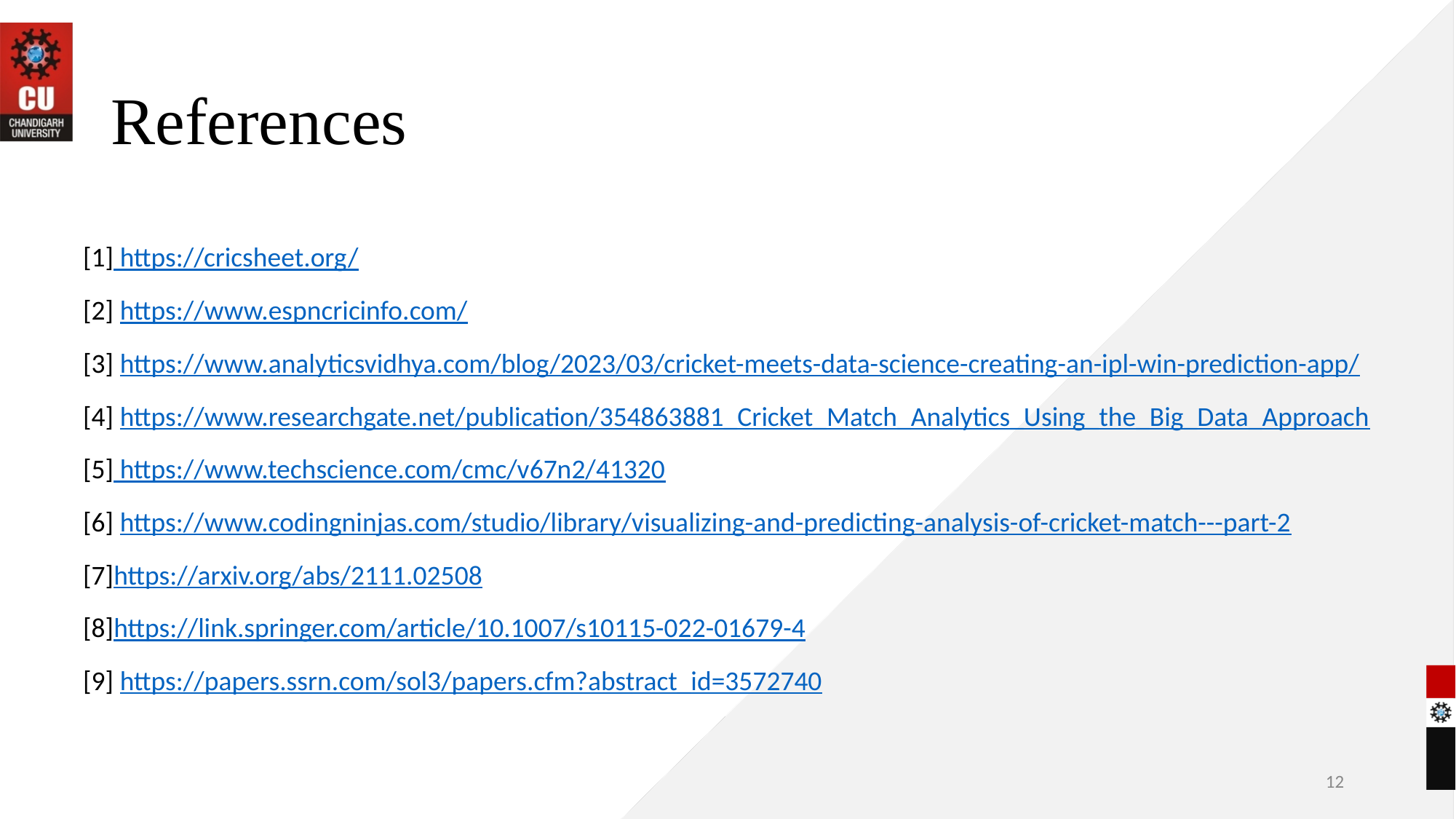

# References
[1] https://cricsheet.org/
[2] https://www.espncricinfo.com/
[3] https://www.analyticsvidhya.com/blog/2023/03/cricket-meets-data-science-creating-an-ipl-win-prediction-app/
[4] https://www.researchgate.net/publication/354863881_Cricket_Match_Analytics_Using_the_Big_Data_Approach
[5] https://www.techscience.com/cmc/v67n2/41320
[6] https://www.codingninjas.com/studio/library/visualizing-and-predicting-analysis-of-cricket-match---part-2
[7]https://arxiv.org/abs/2111.02508
[8]https://link.springer.com/article/10.1007/s10115-022-01679-4
[9] https://papers.ssrn.com/sol3/papers.cfm?abstract_id=3572740
12